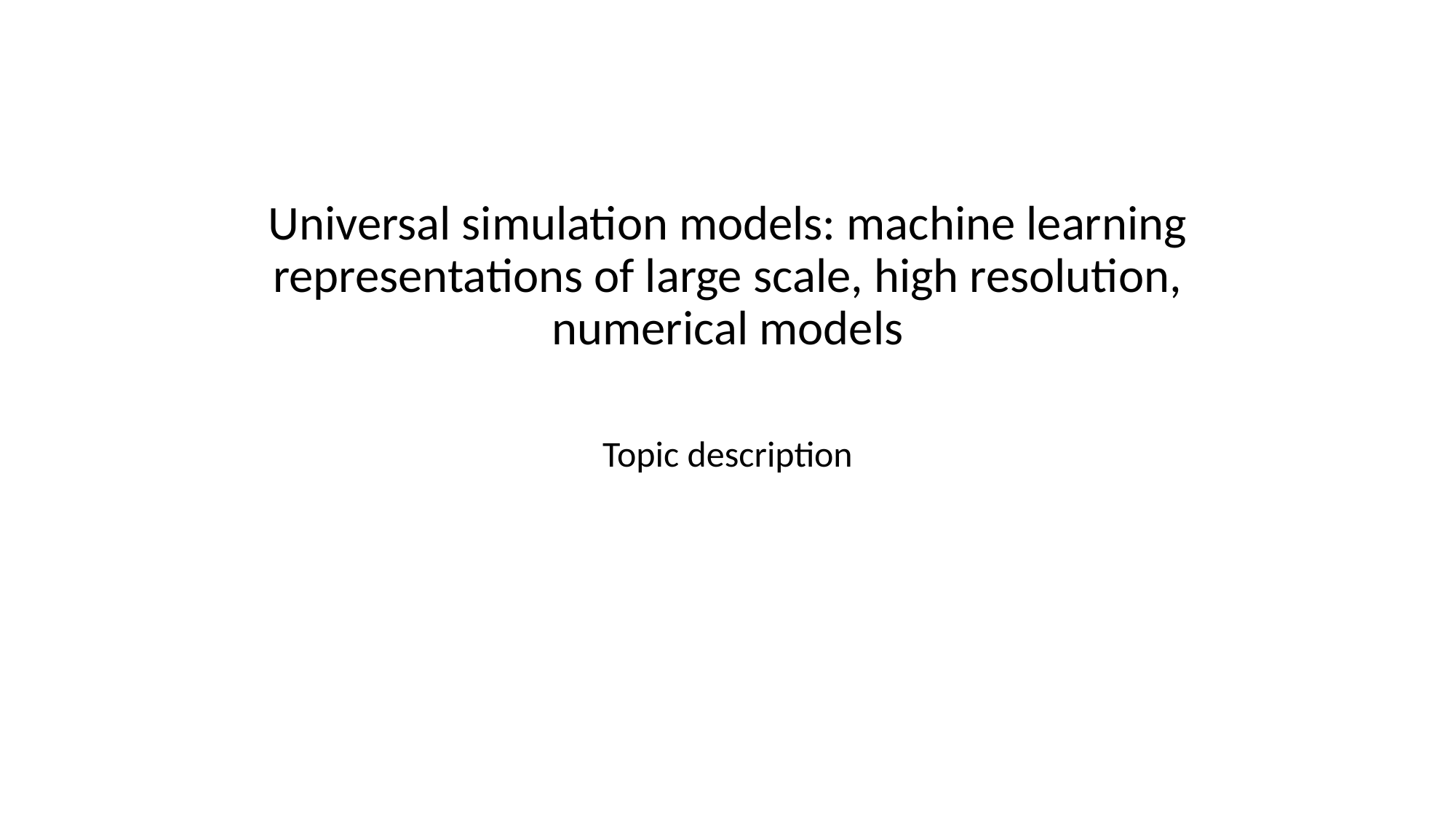

# Universal simulation models: machine learning representations of large scale, high resolution, numerical models
Topic description